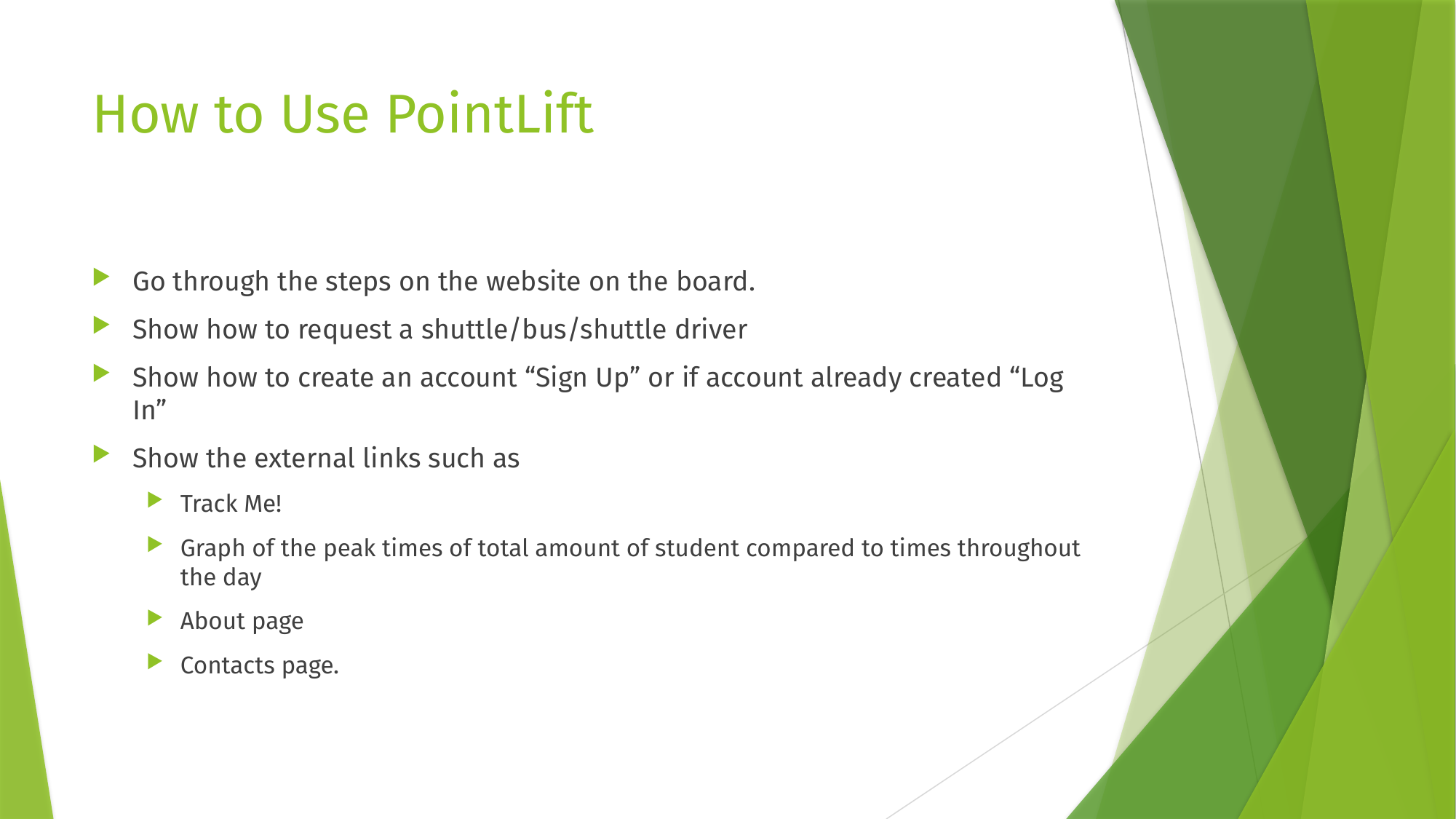

# How to Use PointLift
Go through the steps on the website on the board.
Show how to request a shuttle/bus/shuttle driver
Show how to create an account “Sign Up” or if account already created “Log In”
Show the external links such as
Track Me!
Graph of the peak times of total amount of student compared to times throughout the day
About page
Contacts page.